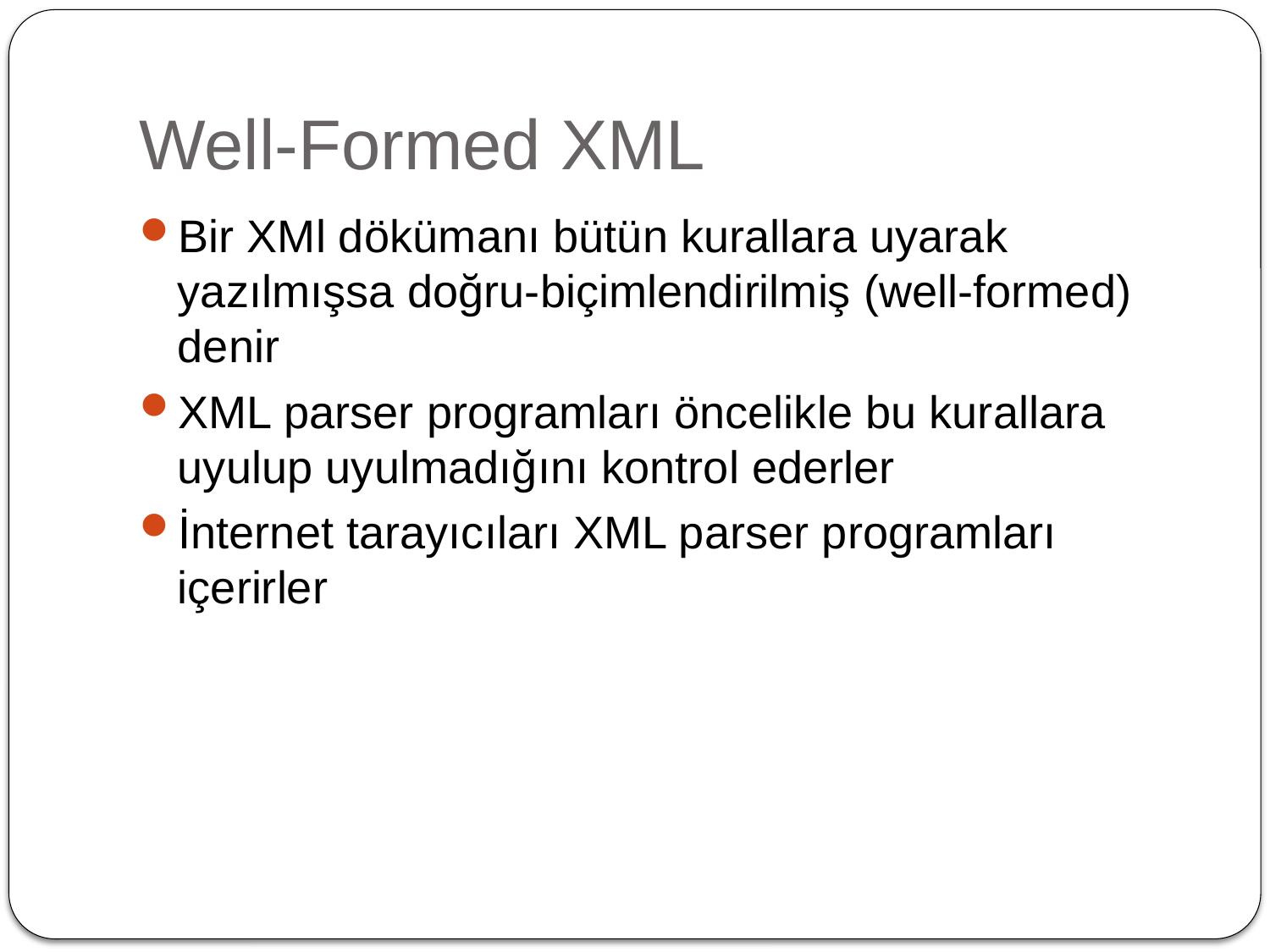

# Well-Formed XML
Bir XMl dökümanı bütün kurallara uyarak yazılmışsa doğru-biçimlendirilmiş (well-formed) denir
XML parser programları öncelikle bu kurallara uyulup uyulmadığını kontrol ederler
İnternet tarayıcıları XML parser programları içerirler